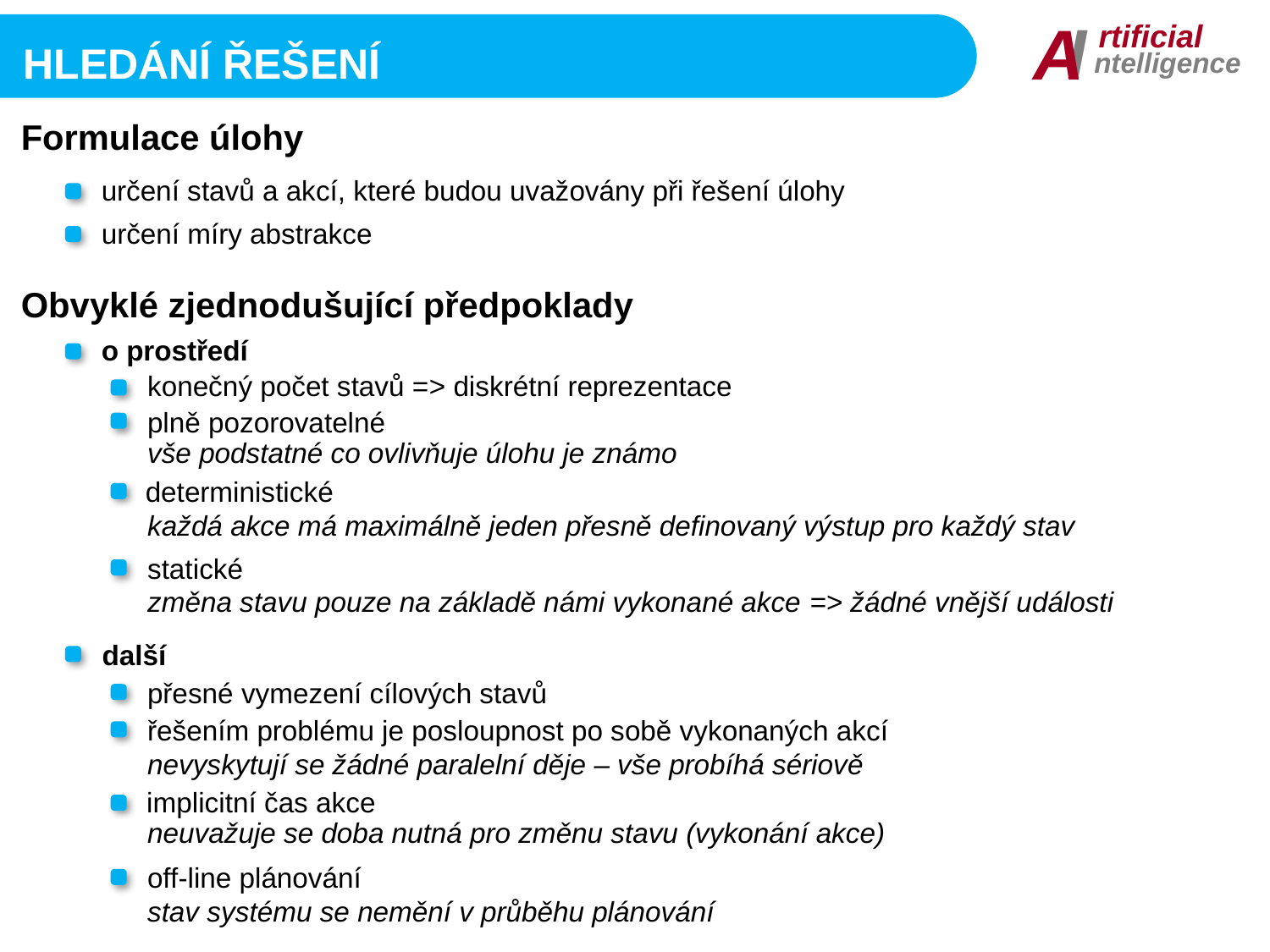

I
A
rtificial
ntelligence

Hledání řešení
Formulace úlohy
určení stavů a akcí, které budou uvažovány při řešení úlohy

určení míry abstrakce

Obvyklé zjednodušující předpoklady
o prostředí

konečný počet stavů => diskrétní reprezentace

plně pozorovatelné

vše podstatné co ovlivňuje úlohu je známo
deterministické

každá akce má maximálně jeden přesně definovaný výstup pro každý stav
statické

změna stavu pouze na základě námi vykonané akce => žádné vnější události
další

přesné vymezení cílových stavů

řešením problému je posloupnost po sobě vykonaných akcí

nevyskytují se žádné paralelní děje – vše probíhá sériově
implicitní čas akce

neuvažuje se doba nutná pro změnu stavu (vykonání akce)
off-line plánování

stav systému se nemění v průběhu plánování